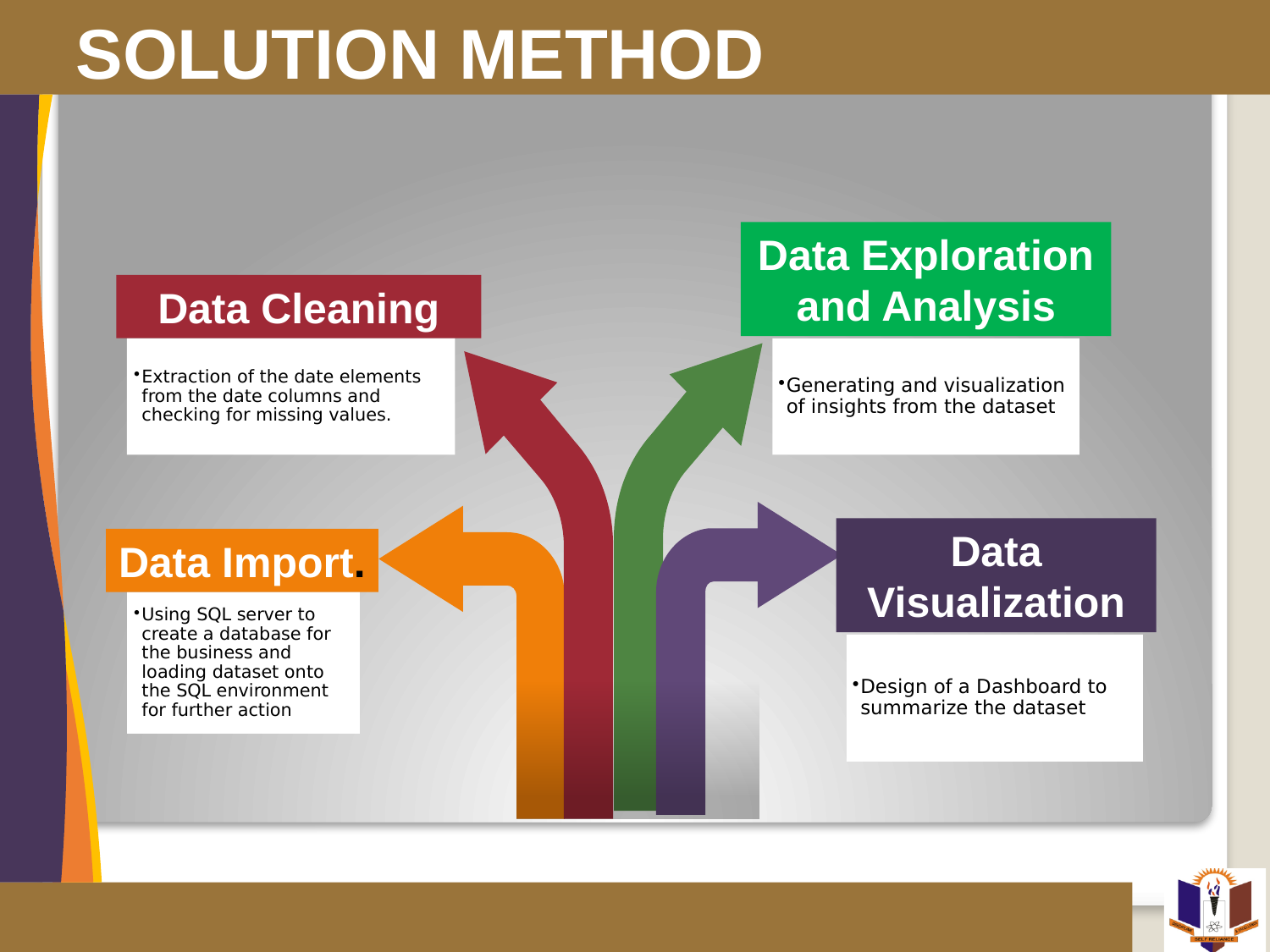

SOLUTION METHOD

Data Cleaning
Data Exploration and Analysis

Data Visualization
Data Import.

Extraction of the date elements from the date columns and checking for missing values.

Generating and visualization of insights from the dataset

Using SQL server to create a database for the business and loading dataset onto the SQL environment for further action

Design of a Dashboard to summarize the dataset